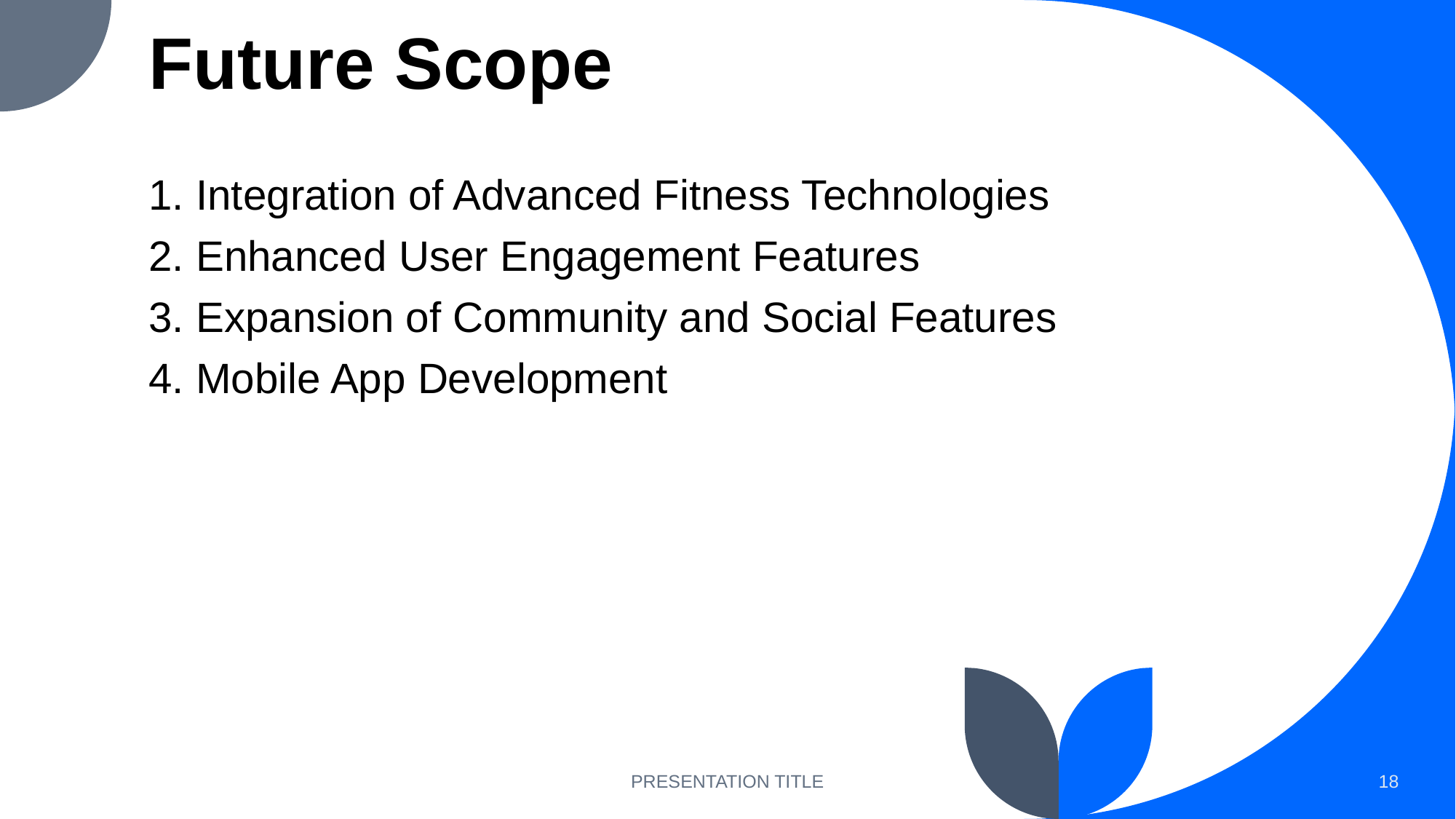

# Future Scope
1. Integration of Advanced Fitness Technologies
2. Enhanced User Engagement Features
3. Expansion of Community and Social Features
4. Mobile App Development
PRESENTATION TITLE
18